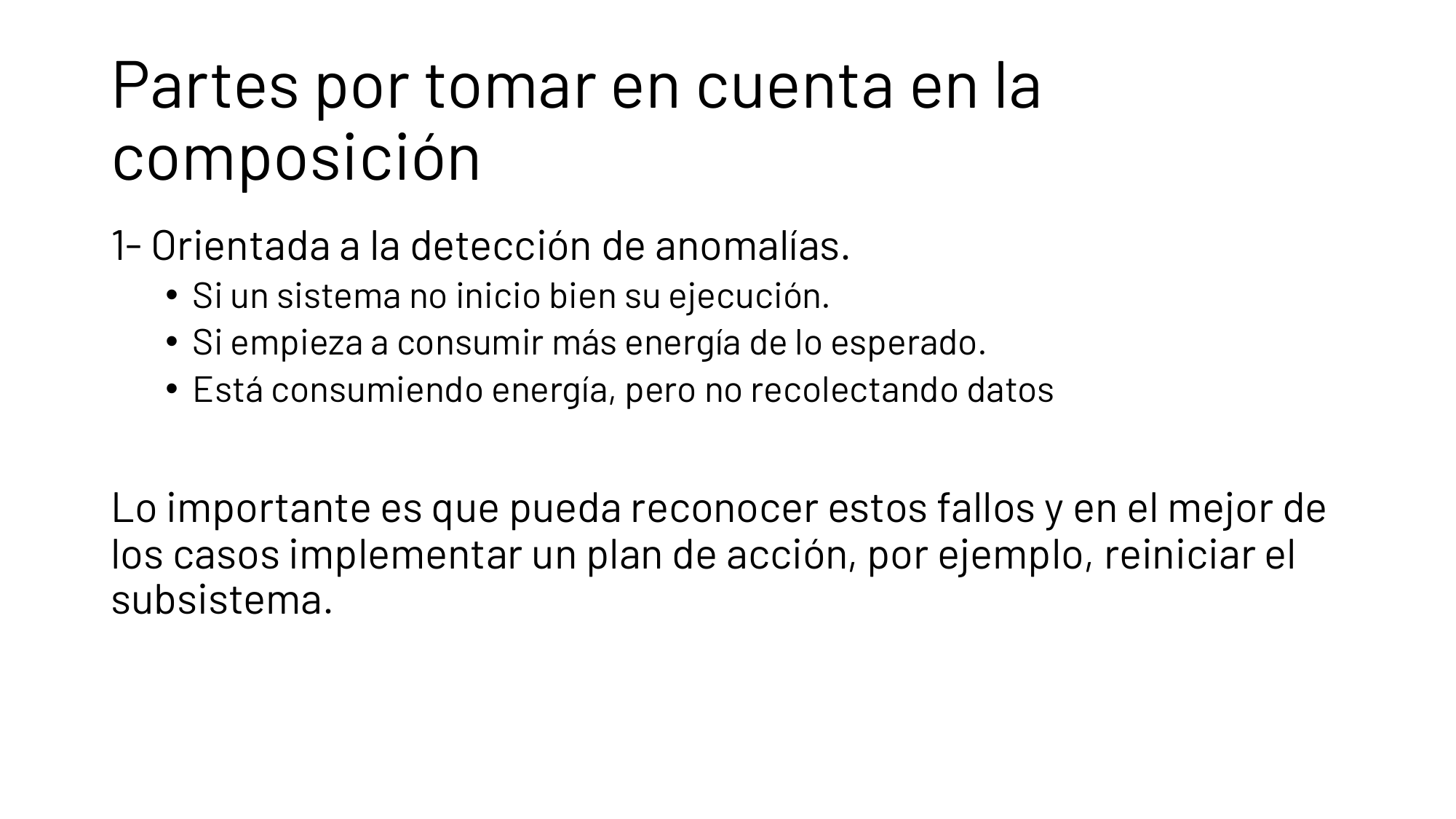

# Partes por tomar en cuenta en la composición
1- Orientada a la detección de anomalías.
Si un sistema no inicio bien su ejecución.
Si empieza a consumir más energía de lo esperado.
Está consumiendo energía, pero no recolectando datos

Lo importante es que pueda reconocer estos fallos y en el mejor de los casos implementar un plan de acción, por ejemplo, reiniciar el subsistema.